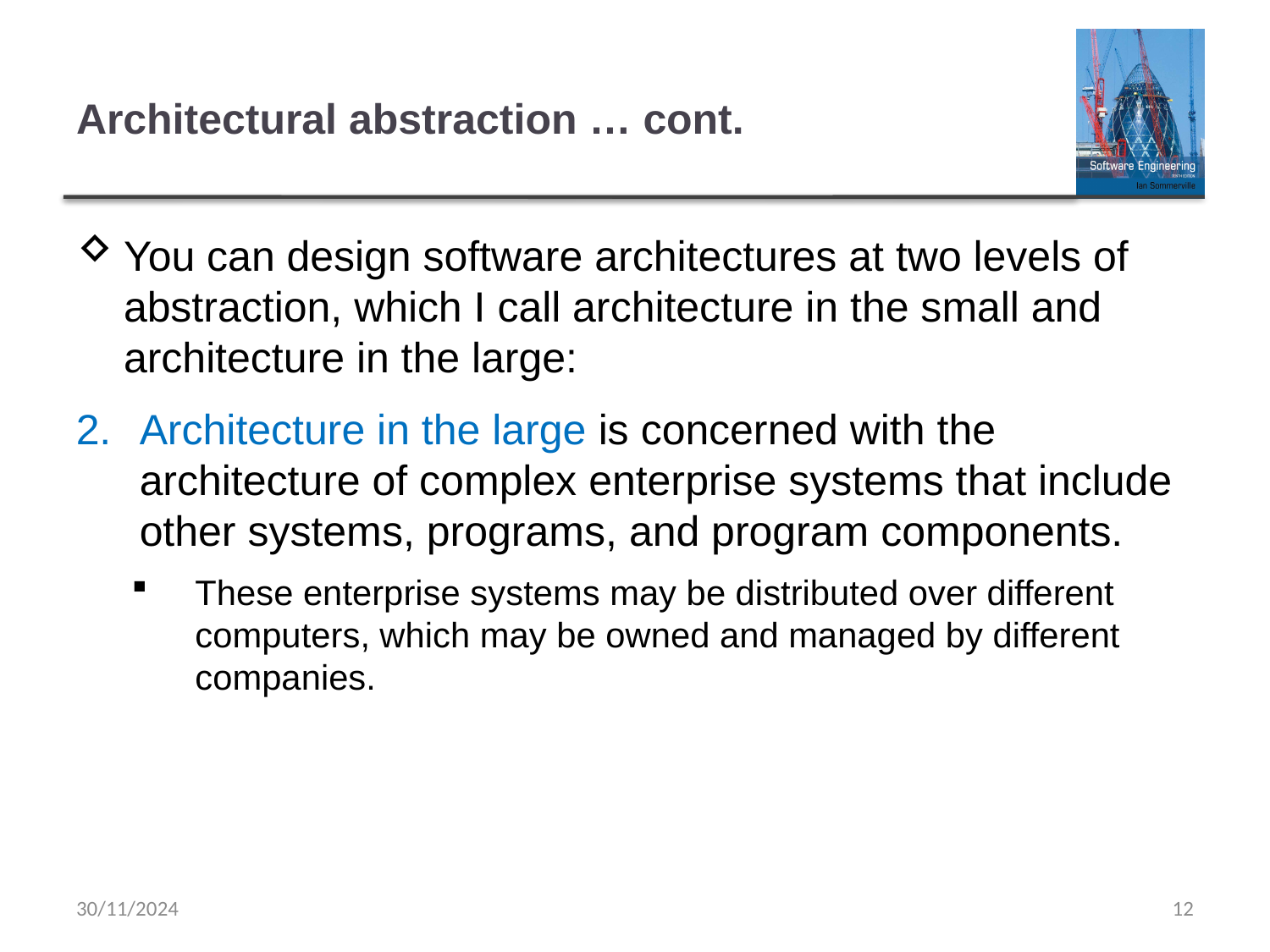

# Architectural abstraction … cont.
You can design software architectures at two levels of abstraction, which I call architecture in the small and architecture in the large:
Architecture in the large is concerned with the architecture of complex enterprise systems that include other systems, programs, and program components.
These enterprise systems may be distributed over different computers, which may be owned and managed by different companies.
30/11/2024
12